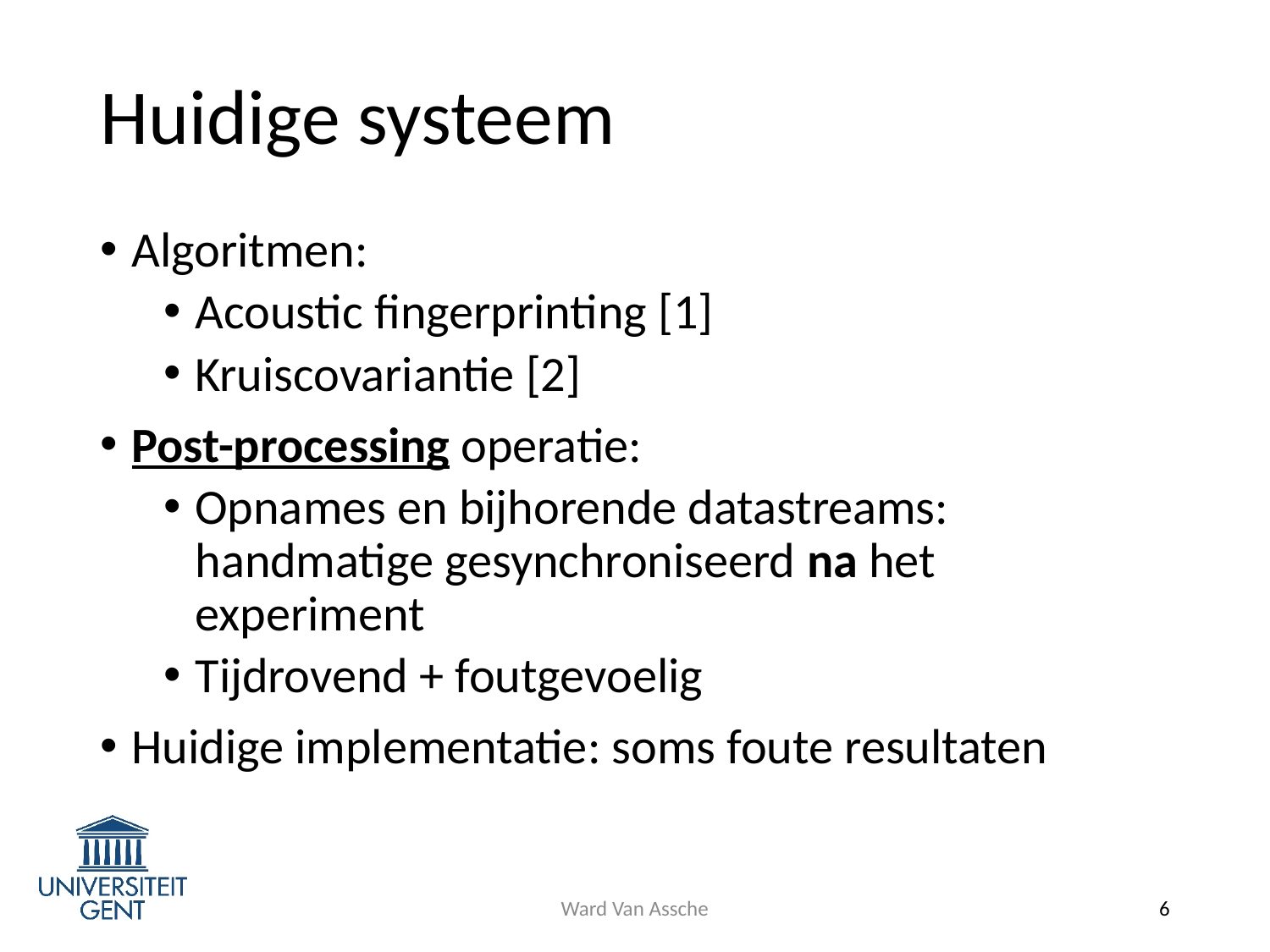

# Huidige systeem
Algoritmen:
Acoustic fingerprinting [1]
Kruiscovariantie [2]
Post-processing operatie:
Opnames en bijhorende datastreams: handmatige gesynchroniseerd na het experiment
Tijdrovend + foutgevoelig
Huidige implementatie: soms foute resultaten
Ward Van Assche
6